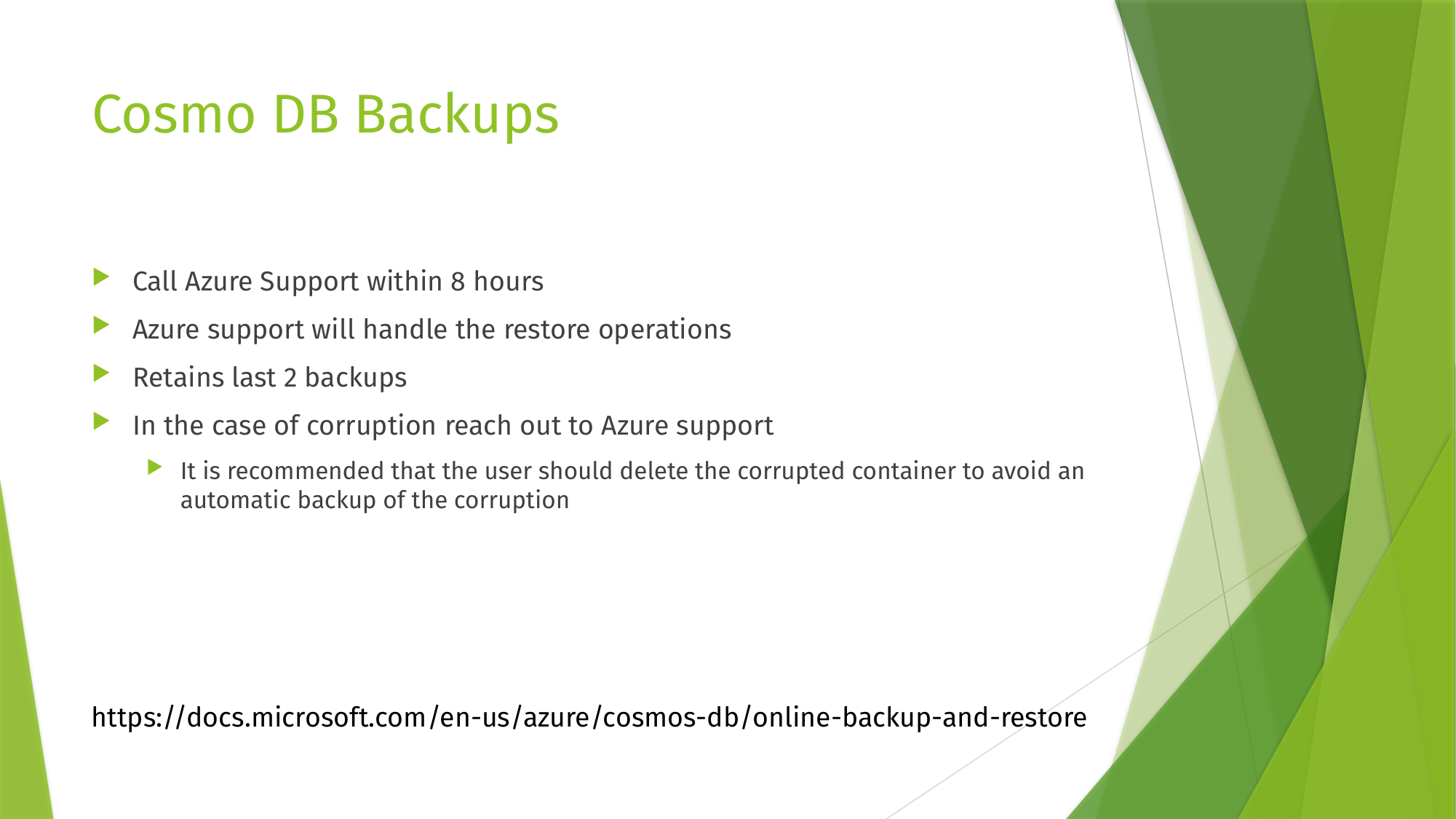

# Cosmo DB Backups
Call Azure Support within 8 hours
Azure support will handle the restore operations
Retains last 2 backups
In the case of corruption reach out to Azure support
It is recommended that the user should delete the corrupted container to avoid an automatic backup of the corruption
https://docs.microsoft.com/en-us/azure/cosmos-db/online-backup-and-restore